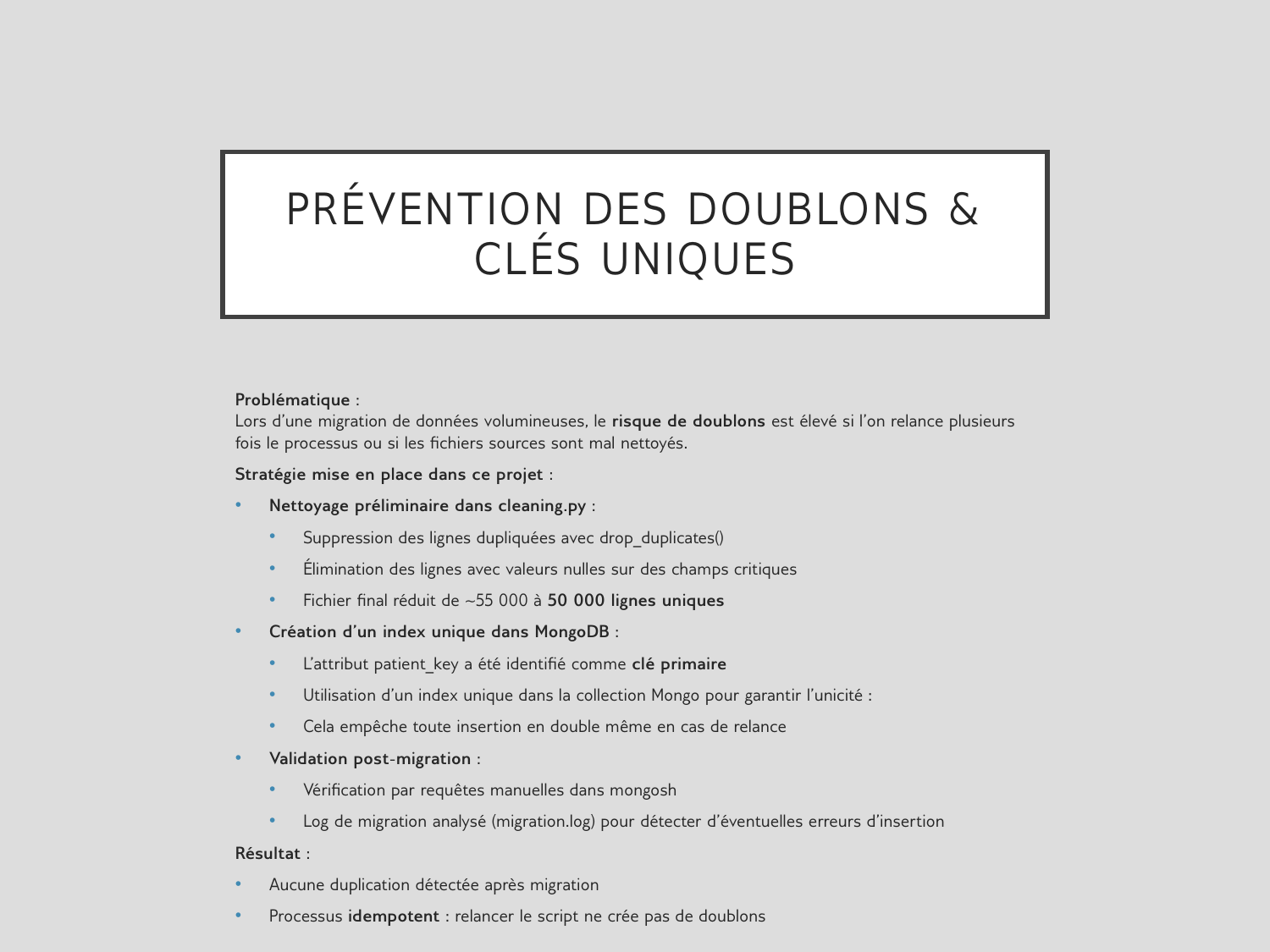

# Prévention des doublons & clés uniques
Problématique :
Lors d’une migration de données volumineuses, le risque de doublons est élevé si l’on relance plusieurs fois le processus ou si les fichiers sources sont mal nettoyés.
Stratégie mise en place dans ce projet :
Nettoyage préliminaire dans cleaning.py :
Suppression des lignes dupliquées avec drop_duplicates()
Élimination des lignes avec valeurs nulles sur des champs critiques
Fichier final réduit de ~55 000 à 50 000 lignes uniques
Création d’un index unique dans MongoDB :
L’attribut patient_key a été identifié comme clé primaire
Utilisation d’un index unique dans la collection Mongo pour garantir l’unicité :
Cela empêche toute insertion en double même en cas de relance
Validation post-migration :
Vérification par requêtes manuelles dans mongosh
Log de migration analysé (migration.log) pour détecter d’éventuelles erreurs d’insertion
Résultat :
Aucune duplication détectée après migration
Processus idempotent : relancer le script ne crée pas de doublons